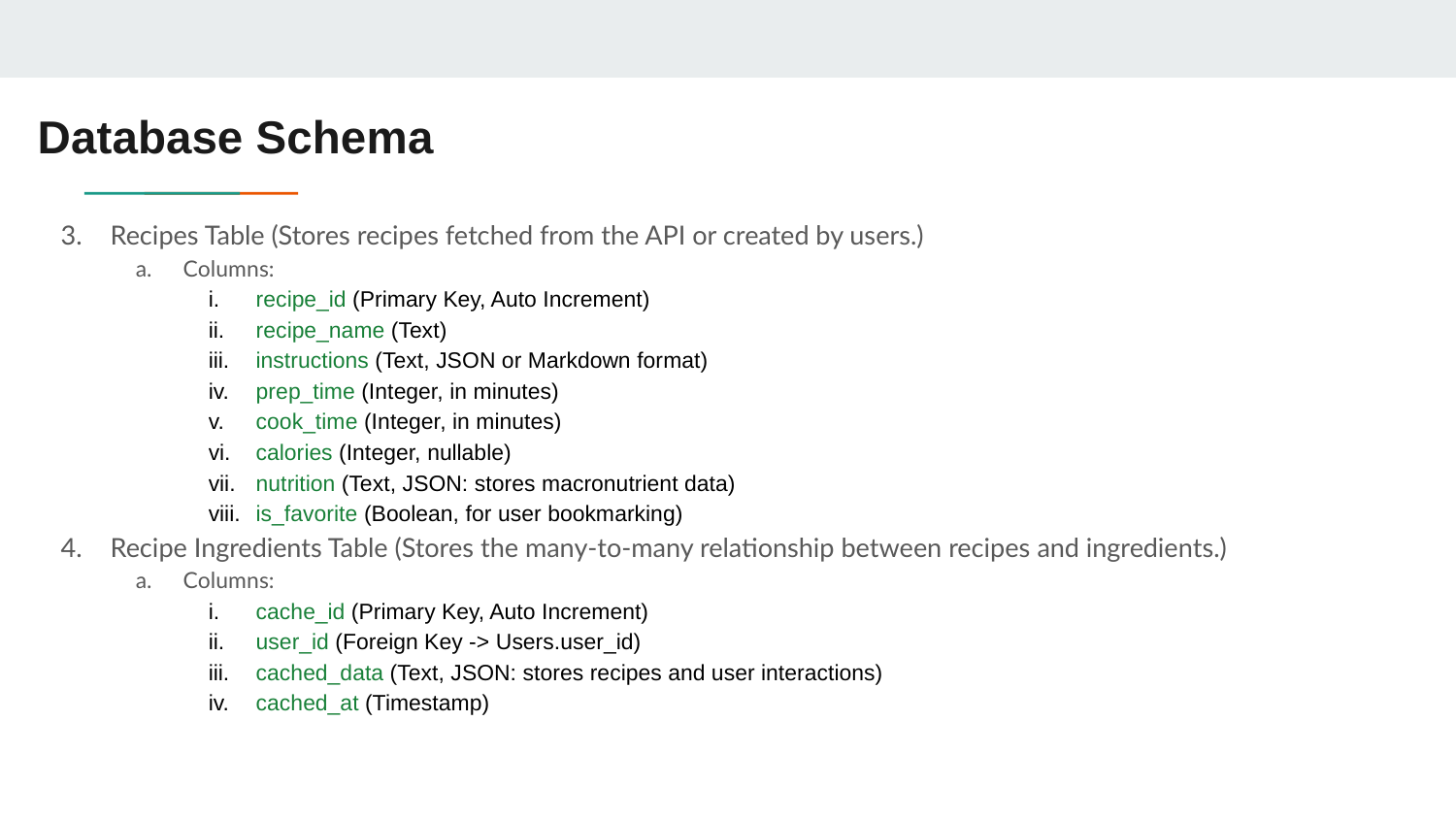

# Database Schema
Recipes Table (Stores recipes fetched from the API or created by users.)
Columns:
recipe_id (Primary Key, Auto Increment)
recipe_name (Text)
instructions (Text, JSON or Markdown format)
prep_time (Integer, in minutes)
cook_time (Integer, in minutes)
calories (Integer, nullable)
nutrition (Text, JSON: stores macronutrient data)
is_favorite (Boolean, for user bookmarking)
Recipe Ingredients Table (Stores the many-to-many relationship between recipes and ingredients.)
Columns:
cache_id (Primary Key, Auto Increment)
user_id (Foreign Key -> Users.user_id)
cached_data (Text, JSON: stores recipes and user interactions)
cached_at (Timestamp)